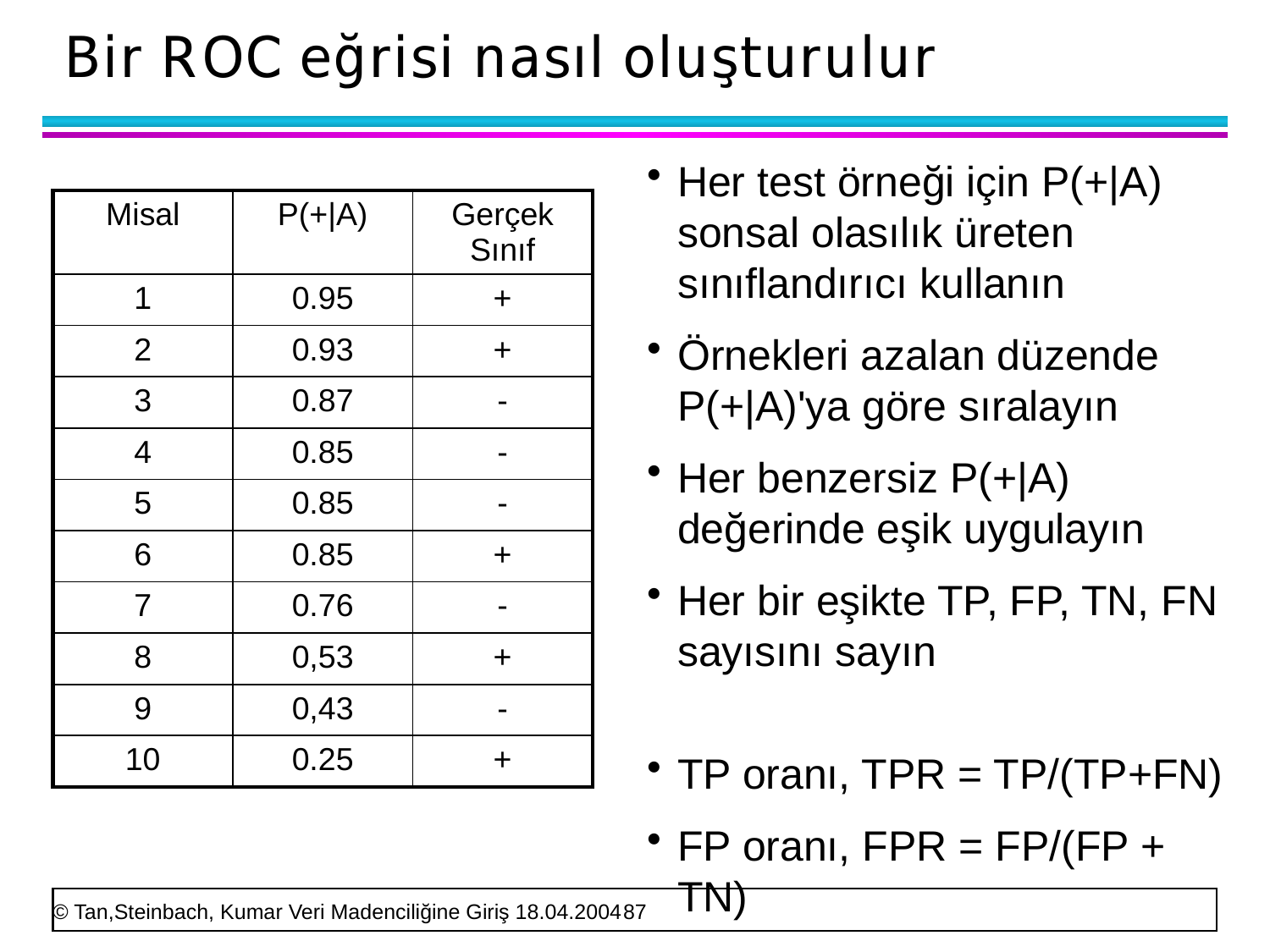

# Bir ROC eğrisi nasıl oluşturulur
Her test örneği için P(+|A) sonsal olasılık üreten sınıflandırıcı kullanın
Örnekleri azalan düzende P(+|A)'ya göre sıralayın
Her benzersiz P(+|A) değerinde eşik uygulayın
Her bir eşikte TP, FP, TN, FN sayısını sayın
TP oranı, TPR = TP/(TP+FN)
FP oranı, FPR = FP/(FP + TN)
| Misal | P(+|A) | Gerçek Sınıf |
| --- | --- | --- |
| 1 | 0.95 | + |
| 2 | 0.93 | + |
| 3 | 0.87 | - |
| 4 | 0.85 | - |
| 5 | 0.85 | - |
| 6 | 0.85 | + |
| 7 | 0.76 | - |
| 8 | 0,53 | + |
| 9 | 0,43 | - |
| 10 | 0.25 | + |